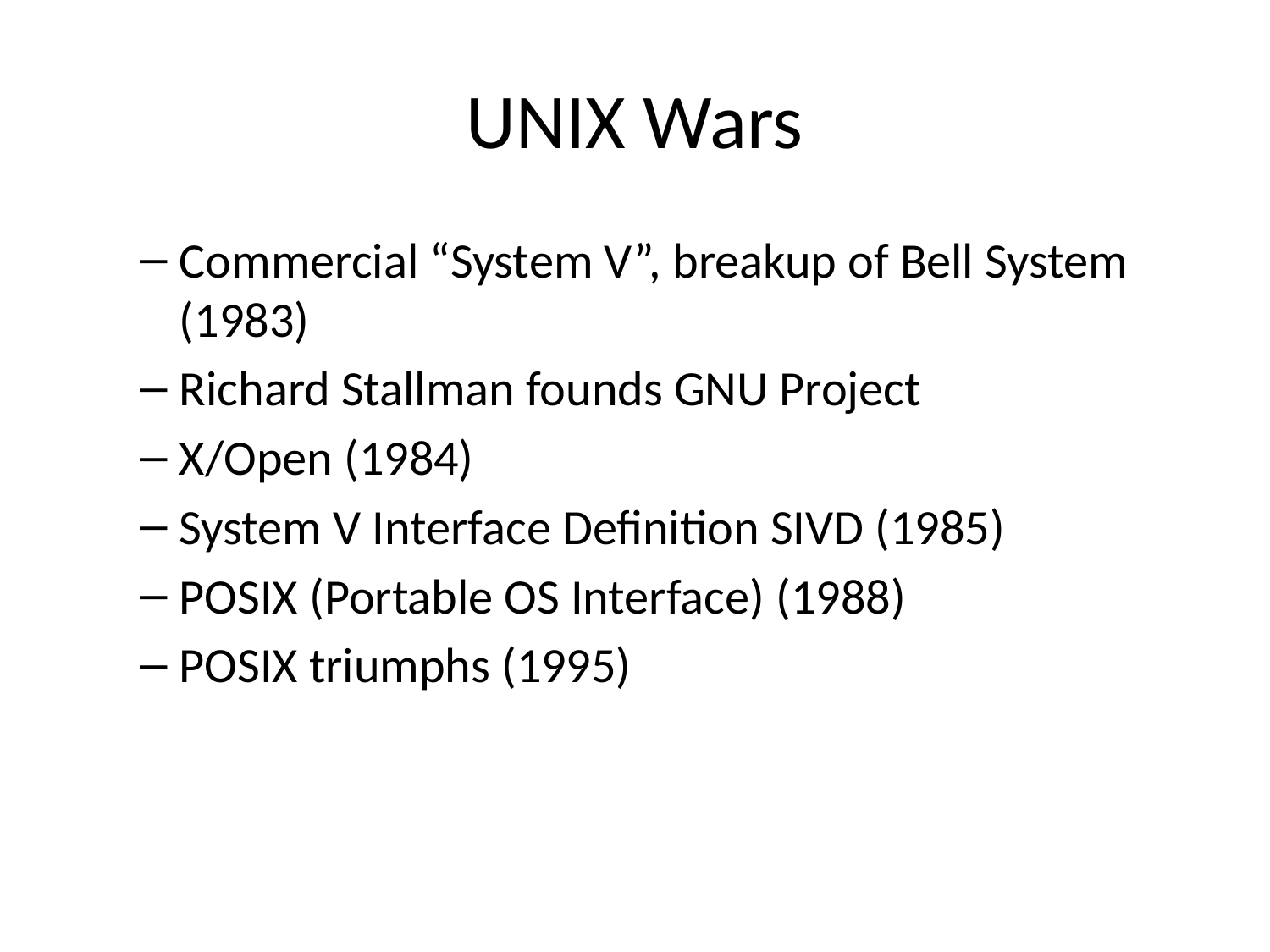

# UNIX Wars
Commercial “System V”, breakup of Bell System (1983)
Richard Stallman founds GNU Project
X/Open (1984)
System V Interface Definition SIVD (1985)
POSIX (Portable OS Interface) (1988)
POSIX triumphs (1995)